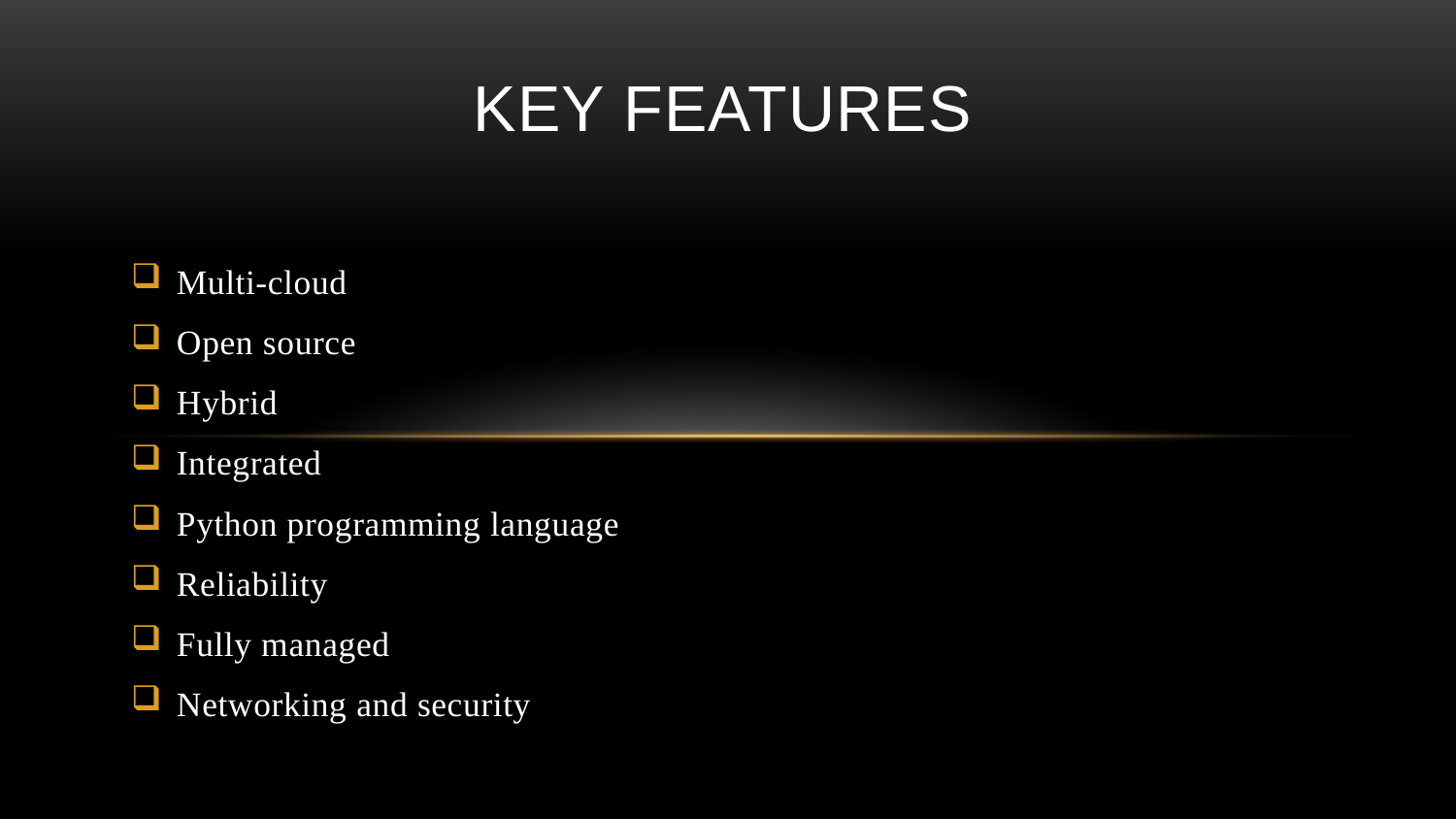

# Key features
Multi-cloud
Open source
Hybrid
Integrated
Python programming language
Reliability
Fully managed
Networking and security